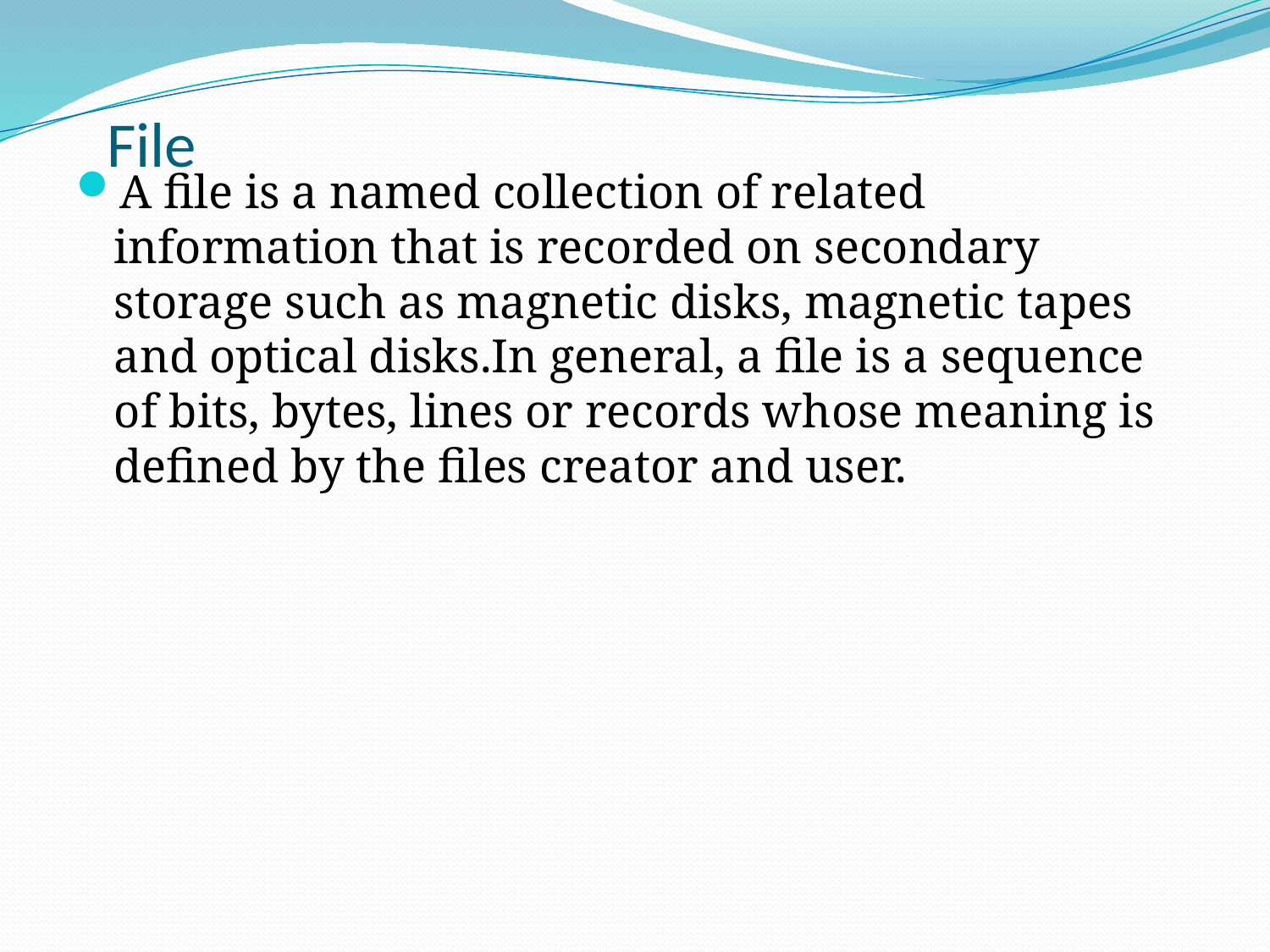

# File
A file is a named collection of related information that is recorded on secondary storage such as magnetic disks, magnetic tapes and optical disks.In general, a file is a sequence of bits, bytes, lines or records whose meaning is defined by the files creator and user.